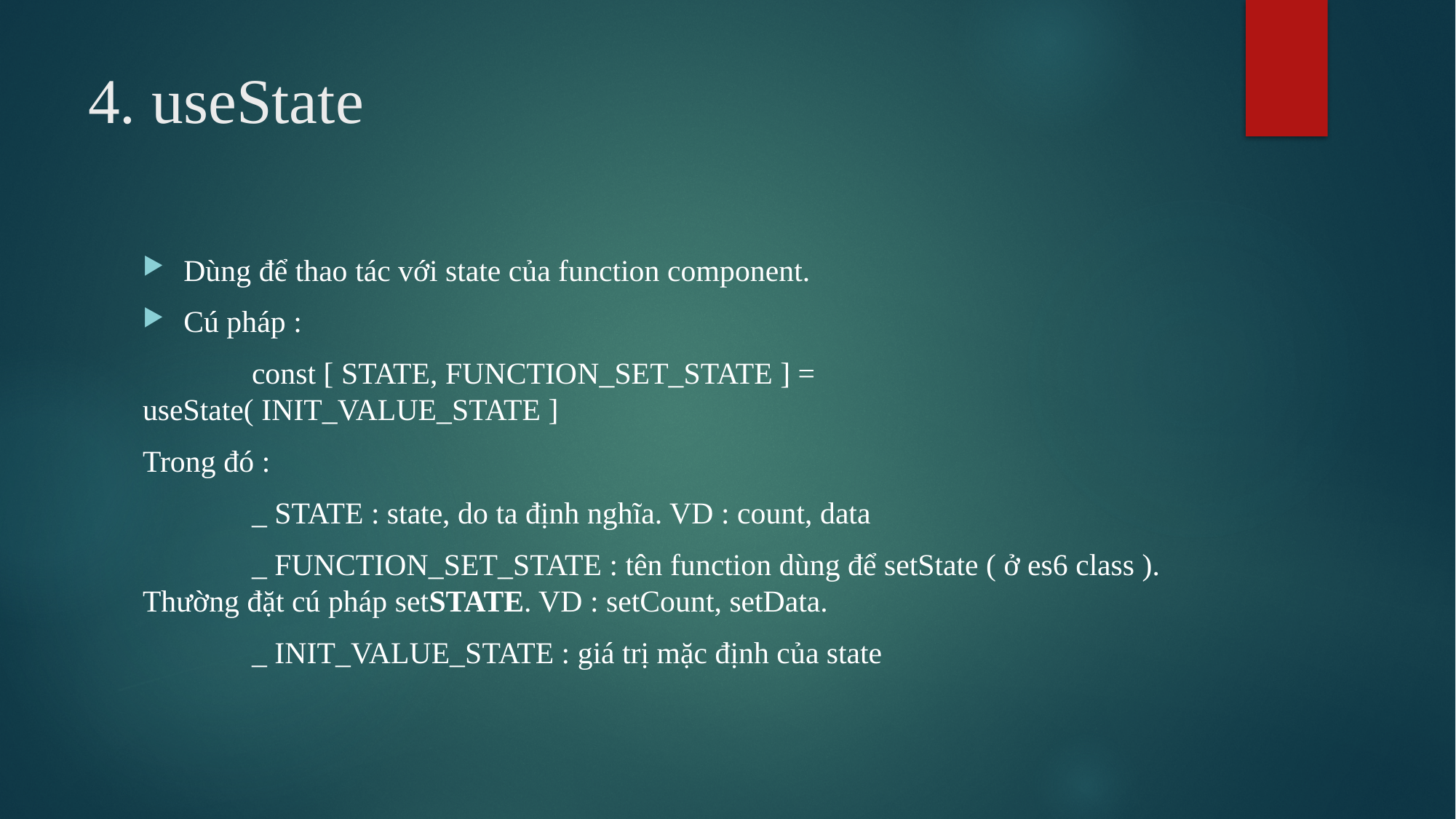

# 4. useState
Dùng để thao tác với state của function component.
Cú pháp :
	const [ STATE, FUNCTION_SET_STATE ] = useState( INIT_VALUE_STATE ]
Trong đó :
	_ STATE : state, do ta định nghĩa. VD : count, data
	_ FUNCTION_SET_STATE : tên function dùng để setState ( ở es6 class ). Thường đặt cú pháp setSTATE. VD : setCount, setData.
	_ INIT_VALUE_STATE : giá trị mặc định của state